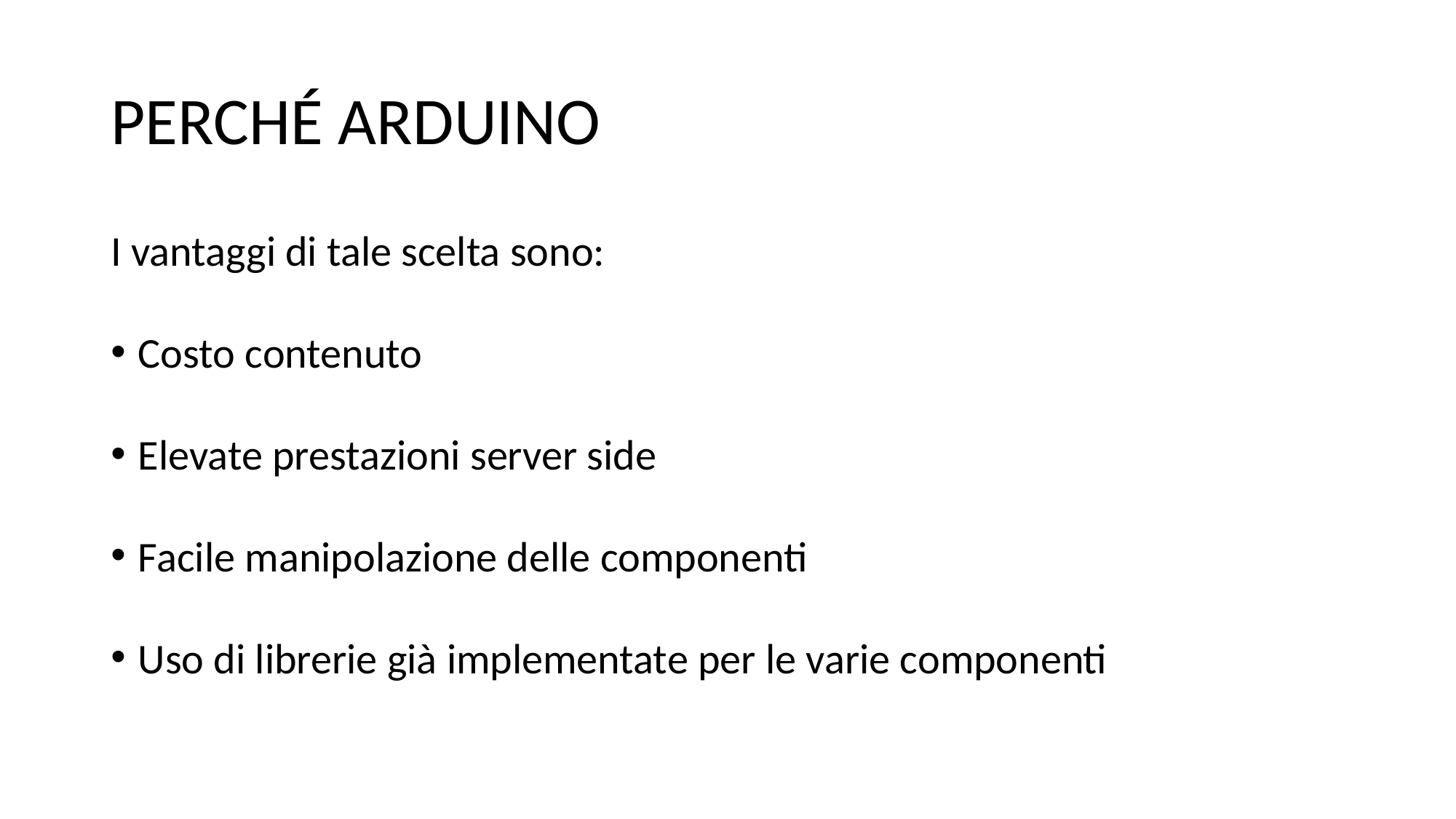

# PERCHÉ ARDUINO
I vantaggi di tale scelta sono:

Costo contenuto

Elevate prestazioni server side

Facile manipolazione delle componenti

Uso di librerie già implementate per le varie componenti